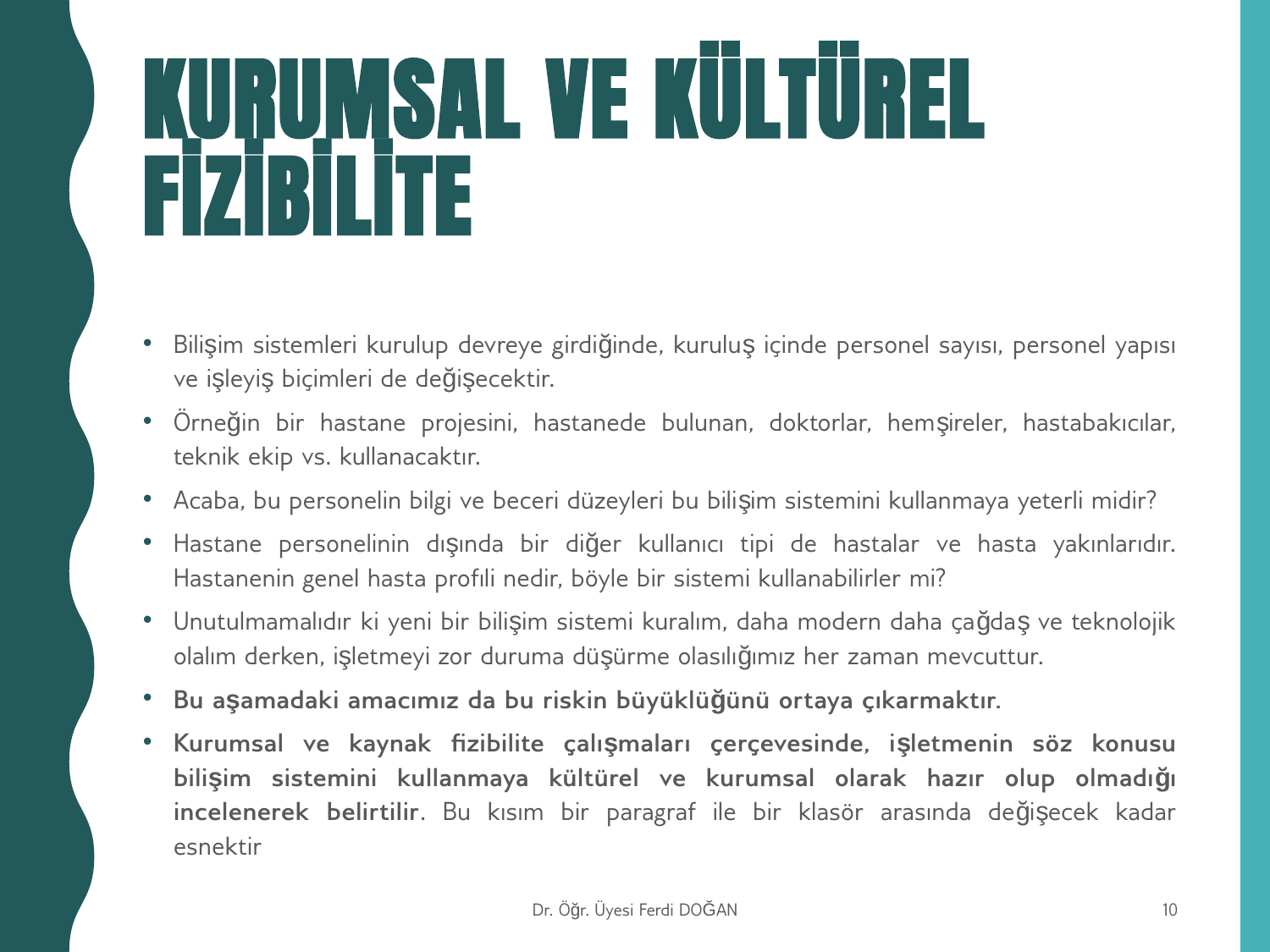

# Kurumsal ve Kültürel Fizibilite
Bilişim sistemleri kurulup devreye girdiğinde, kuruluş içinde personel sayısı, personel yapısı ve işleyiş biçimleri de değişecektir.
Örneğin bir hastane projesini, hastanede bulunan, doktorlar, hemşireler, hastabakıcılar, teknik ekip vs. kullanacaktır.
Acaba, bu personelin bilgi ve beceri düzeyleri bu bilişim sistemini kullanmaya yeterli midir?
Hastane personelinin dışında bir diğer kullanıcı tipi de hastalar ve hasta yakınlarıdır. Hastanenin genel hasta profıli nedir, böyle bir sistemi kullanabilirler mi?
Unutulmamalıdır ki yeni bir bilişim sistemi kuralım, daha modern daha çağdaş ve teknolojik olalım derken, işletmeyi zor duruma düşürme olasılığımız her zaman mevcuttur.
Bu aşamadaki amacımız da bu riskin büyüklüğünü ortaya çıkarmaktır.
Kurumsal ve kaynak fizibilite çalışmaları çerçevesinde, işletmenin söz konusu bilişim sistemini kullanmaya kültürel ve kurumsal olarak hazır olup olmadığı incelenerek belirtilir. Bu kısım bir paragraf ile bir klasör arasında değişecek kadar esnektir
Dr. Öğr. Üyesi Ferdi DOĞAN
10